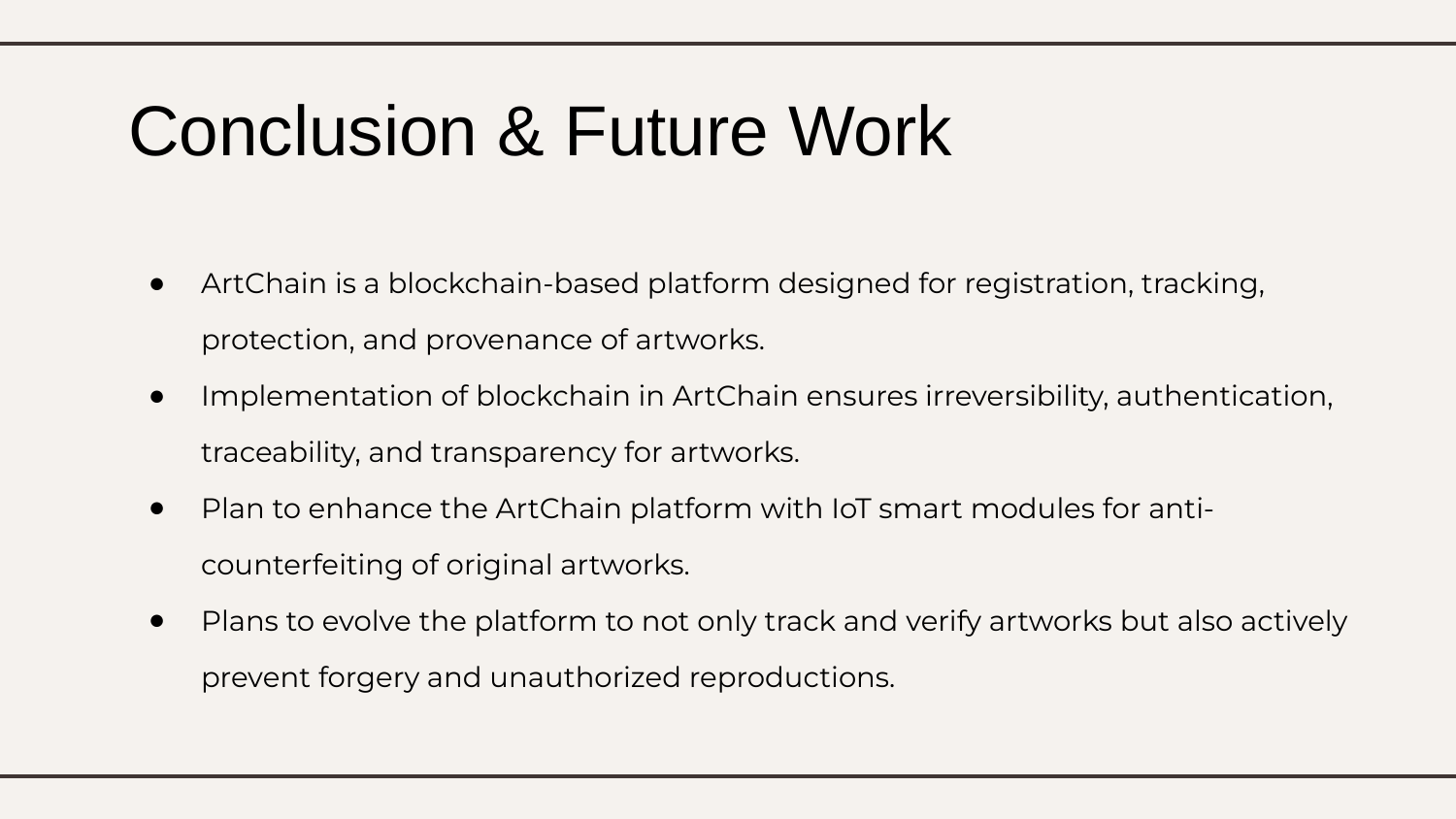

# Conclusion & Future Work

ArtChain is a blockchain-based platform designed for registration, tracking, protection, and provenance of artworks.
Implementation of blockchain in ArtChain ensures irreversibility, authentication, traceability, and transparency for artworks.
Plan to enhance the ArtChain platform with IoT smart modules for anti-counterfeiting of original artworks.
Plans to evolve the platform to not only track and verify artworks but also actively prevent forgery and unauthorized reproductions.